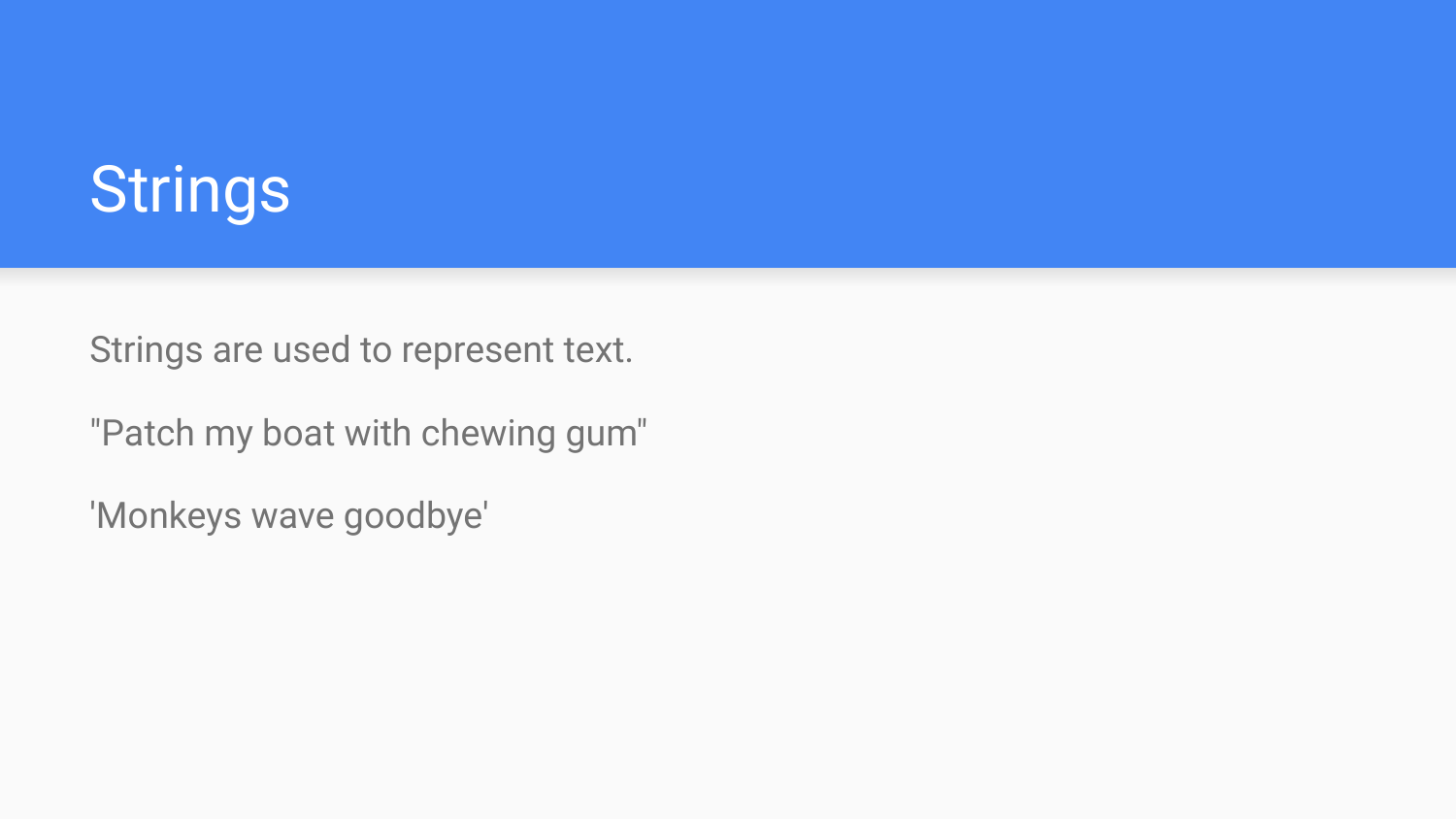

# Strings
Strings are used to represent text.
"Patch my boat with chewing gum"
'Monkeys wave goodbye'